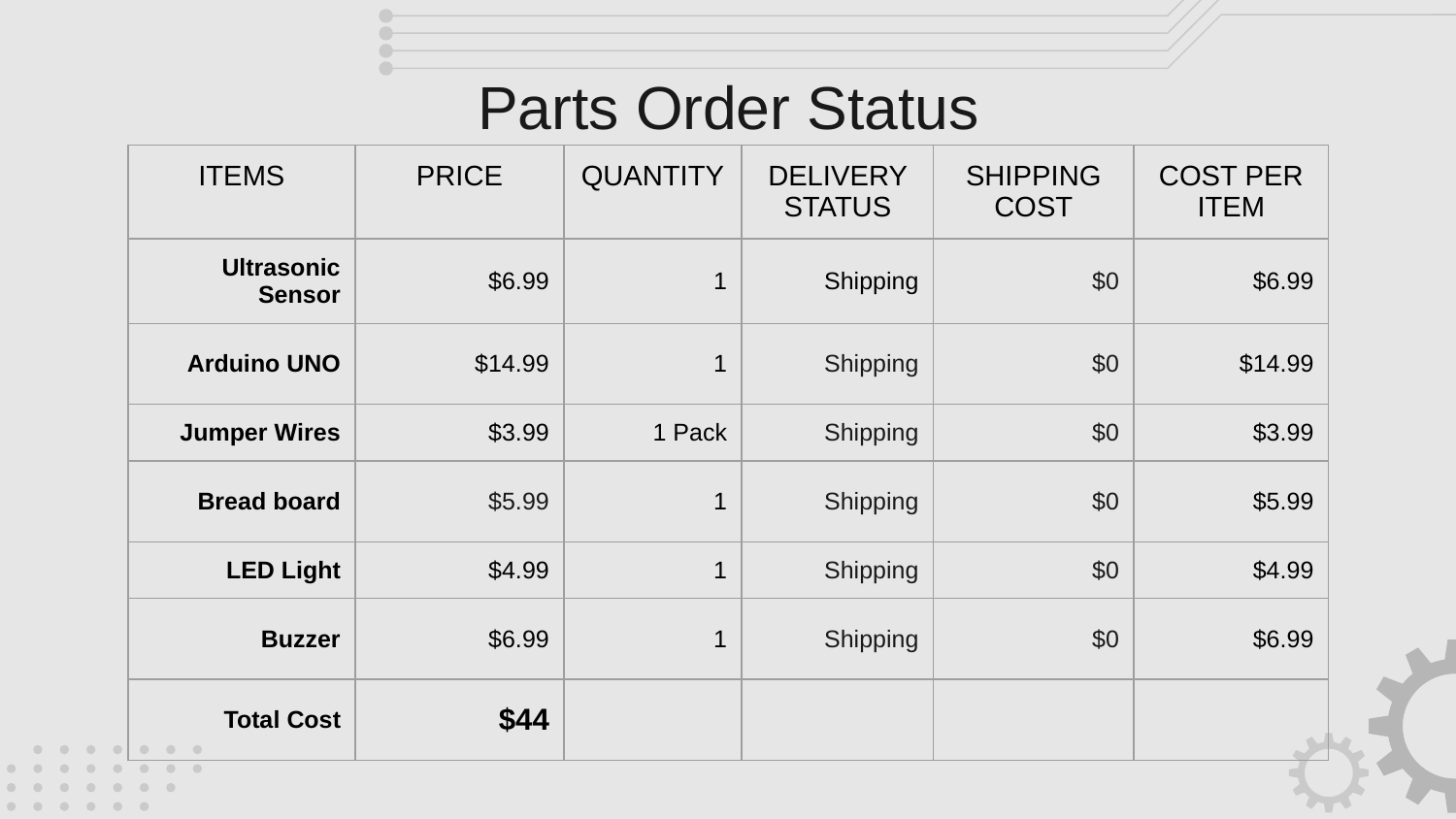

# Parts Order Status
| ITEMS | PRICE | QUANTITY | DELIVERY STATUS | SHIPPING COST | COST PER ITEM |
| --- | --- | --- | --- | --- | --- |
| Ultrasonic Sensor | $6.99 | 1 | Shipping | $0 | $6.99 |
| Arduino UNO | $14.99 | 1 | Shipping | $0 | $14.99 |
| Jumper Wires | $3.99 | 1 Pack | Shipping | $0 | $3.99 |
| Bread board | $5.99 | 1 | Shipping | $0 | $5.99 |
| LED Light | $4.99 | 1 | Shipping | $0 | $4.99 |
| Buzzer | $6.99 | 1 | Shipping | $0 | $6.99 |
| Total Cost | $44 |  |  |  |  |